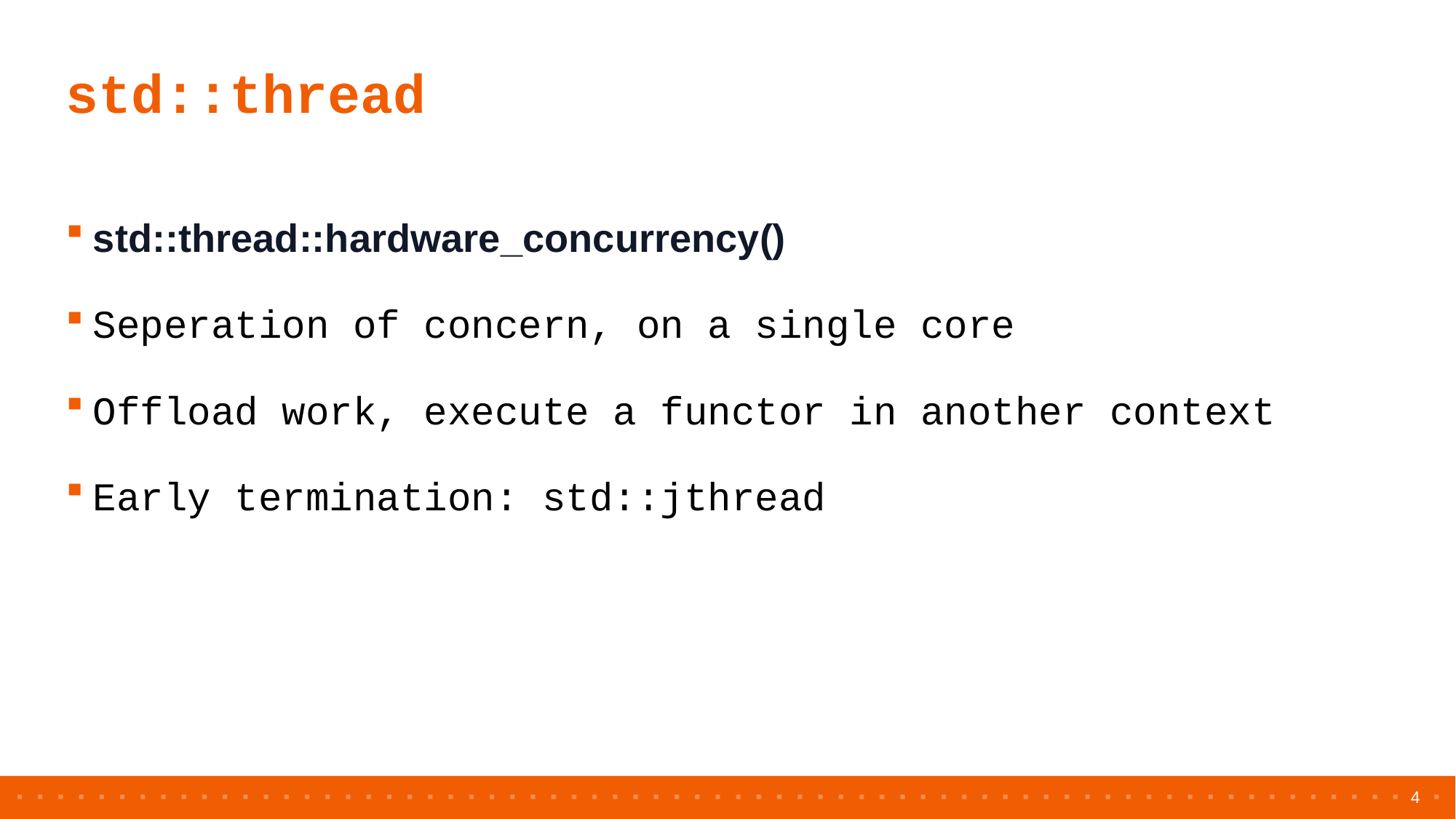

# std::thread
std::thread::hardware_concurrency()
Seperation of concern, on a single core
Offload work, execute a functor in another context
Early termination: std::jthread
4